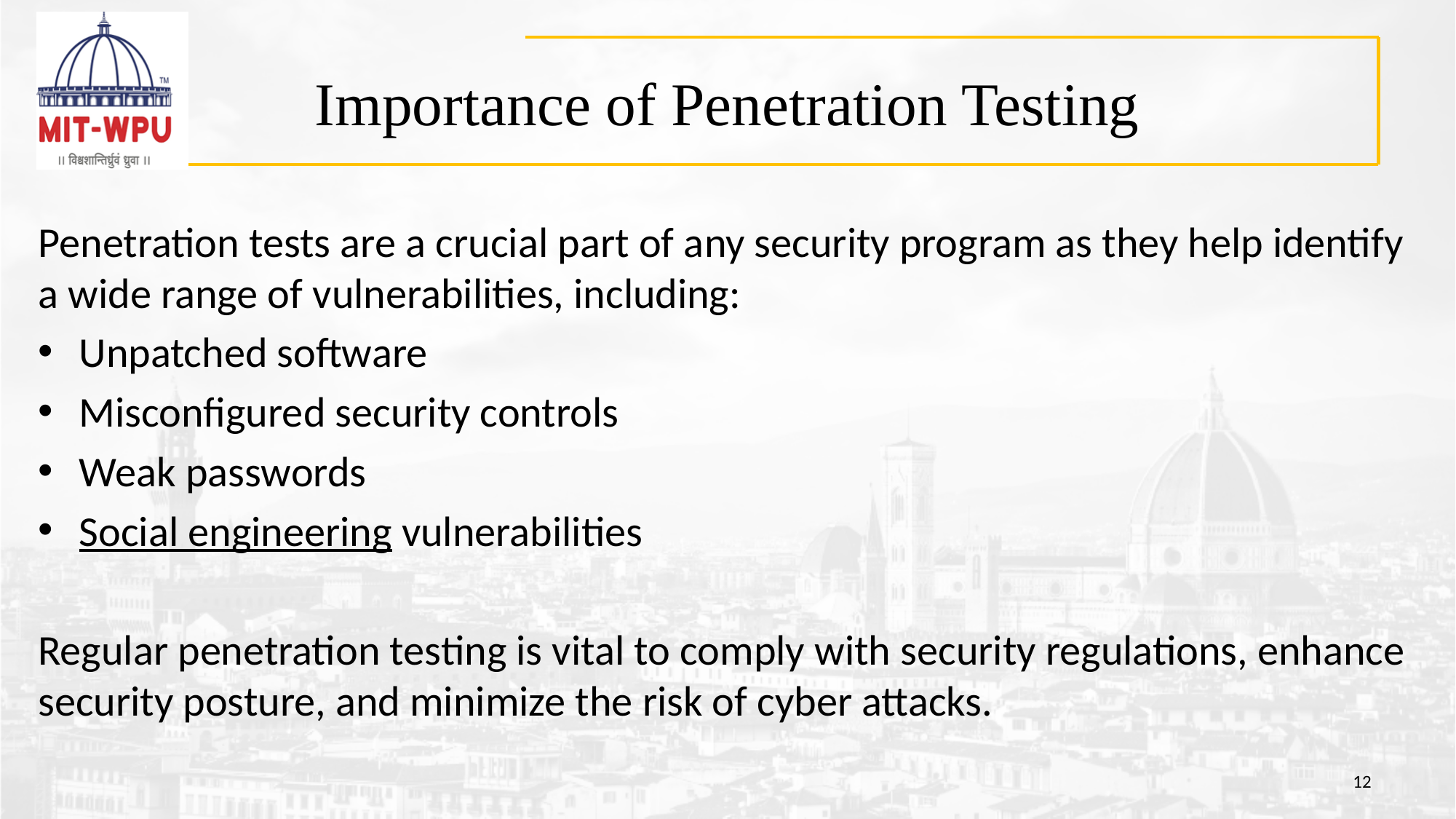

# Importance of Penetration Testing
Penetration tests are a crucial part of any security program as they help identify a wide range of vulnerabilities, including:
Unpatched software
Misconfigured security controls
Weak passwords
Social engineering vulnerabilities

Regular penetration testing is vital to comply with security regulations, enhance security posture, and minimize the risk of cyber attacks.

12